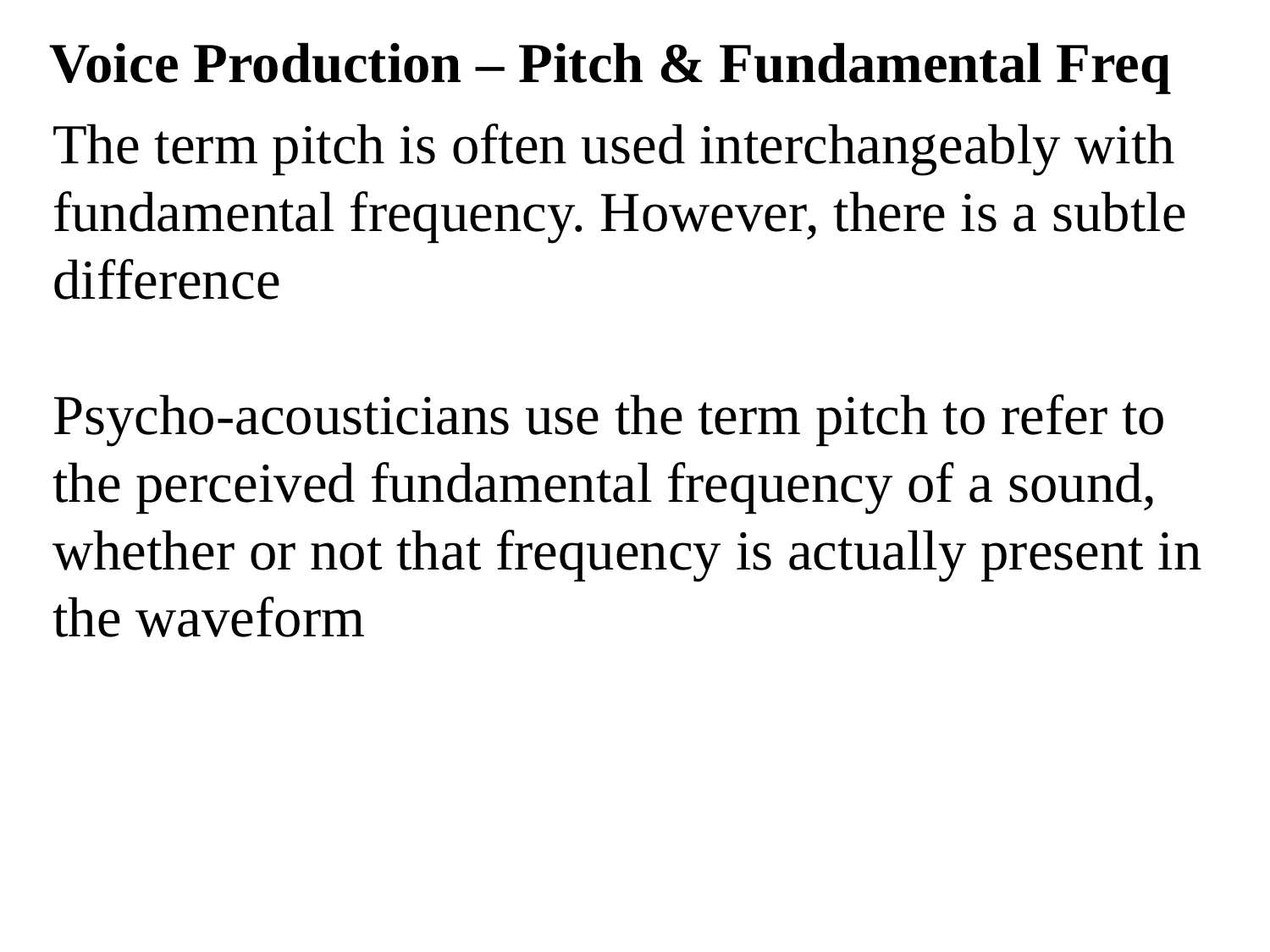

Voice Production – Pitch & Fundamental Freq
The term pitch is often used interchangeably with fundamental frequency. However, there is a subtle difference

Psycho-acousticians use the term pitch to refer to the perceived fundamental frequency of a sound, whether or not that frequency is actually present in the waveform